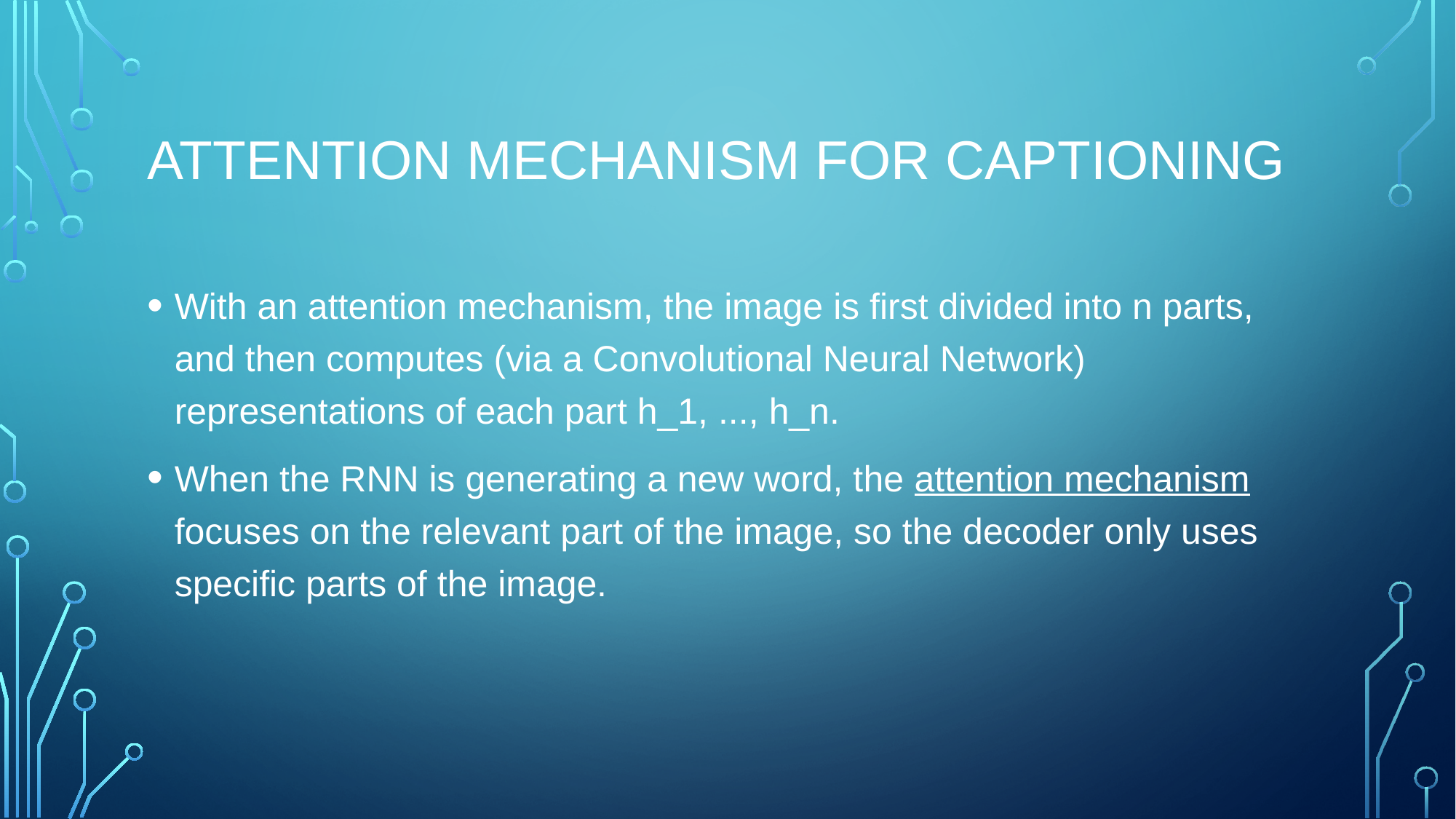

# Attention mechanism for captioning
With an attention mechanism, the image is first divided into n parts, and then computes (via a Convolutional Neural Network) representations of each part h_1, ..., h_n.
When the RNN is generating a new word, the attention mechanism focuses on the relevant part of the image, so the decoder only uses specific parts of the image.